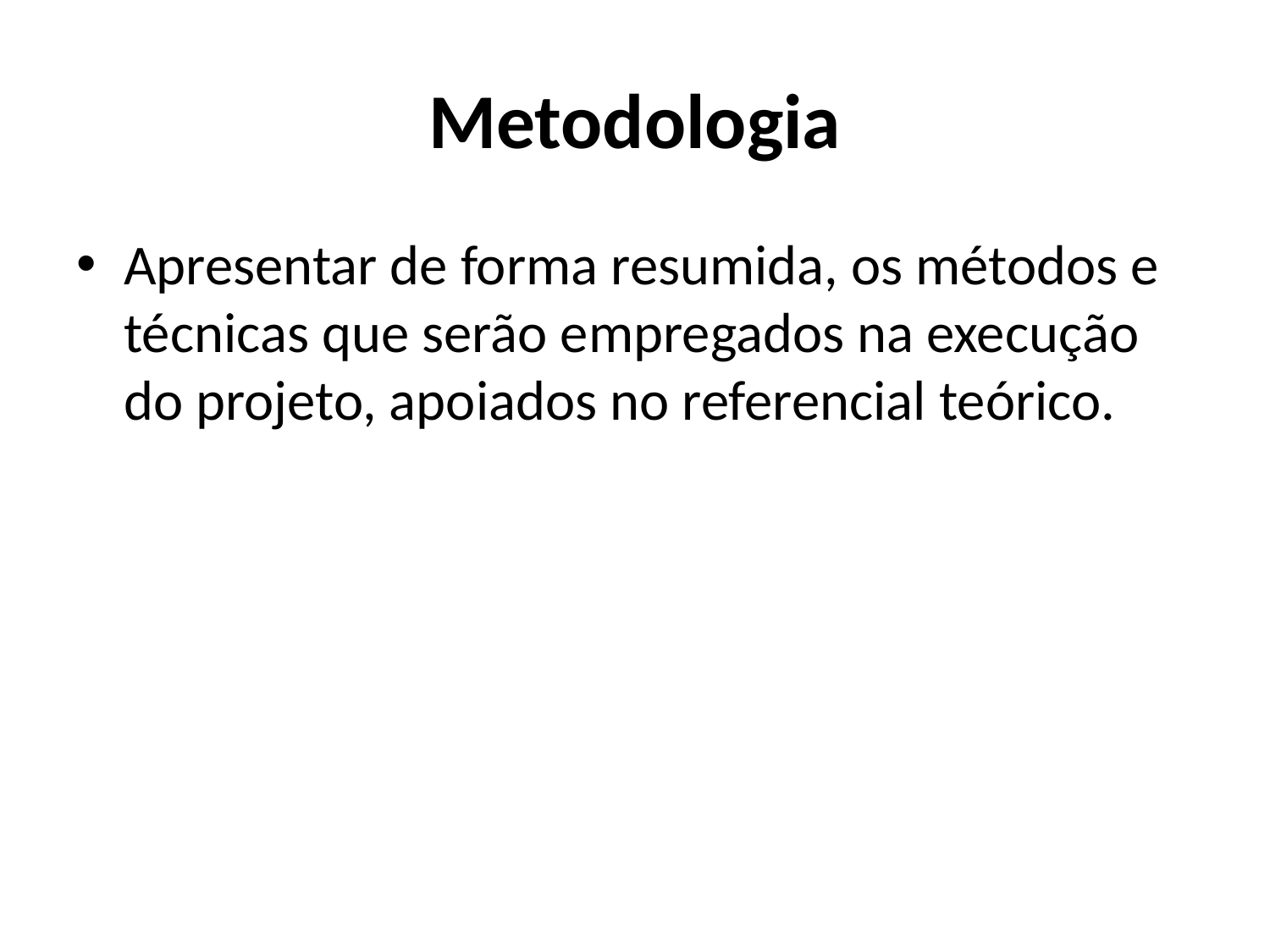

# Metodologia
Apresentar de forma resumida, os métodos e técnicas que serão empregados na execução do projeto, apoiados no referencial teórico.